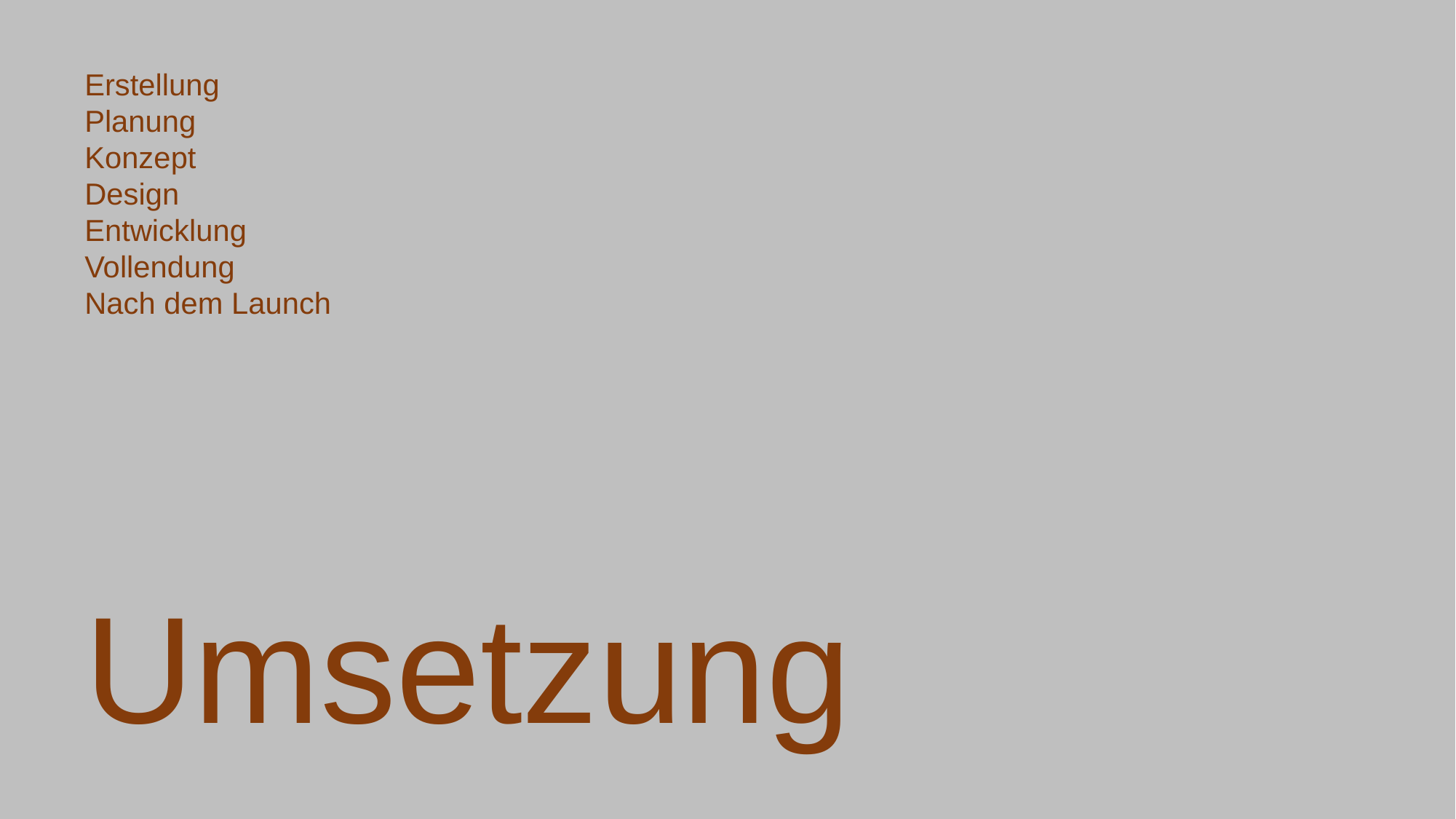

Erstellung
Planung
Konzept
Design
Entwicklung
Vollendung
Nach dem Launch

Umsetzung